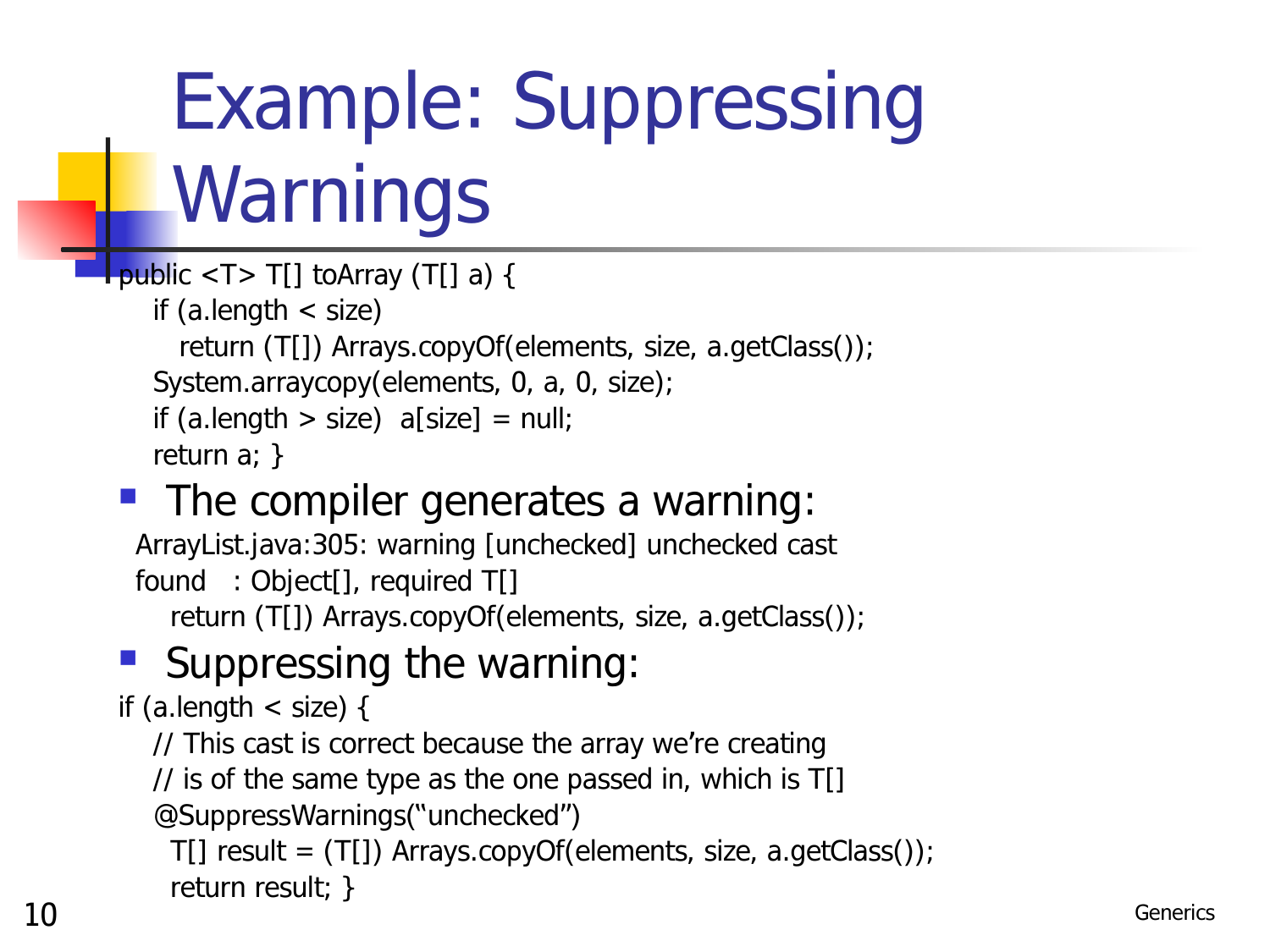

# Example: Suppressing Warnings
public <T> T[] toArray (T[] a) {
    if (a.length < size)
       return (T[]) Arrays.copyOf(elements, size, a.getClass());
    System.arraycopy(elements, 0, a, 0, size);
    if (a.length > size)  a[size] = null;
    return a; }
The compiler generates a warning:
  ArrayList.java:305: warning [unchecked] unchecked cast
  found   : Object[], required T[]
      return (T[]) Arrays.copyOf(elements, size, a.getClass());
Suppressing the warning:
if (a.length < size) {
    // This cast is correct because the array we’re creating
    // is of the same type as the one passed in, which is T[]
    @SuppressWarnings(“unchecked”)
      T[] result = (T[]) Arrays.copyOf(elements, size, a.getClass());
      return result; }